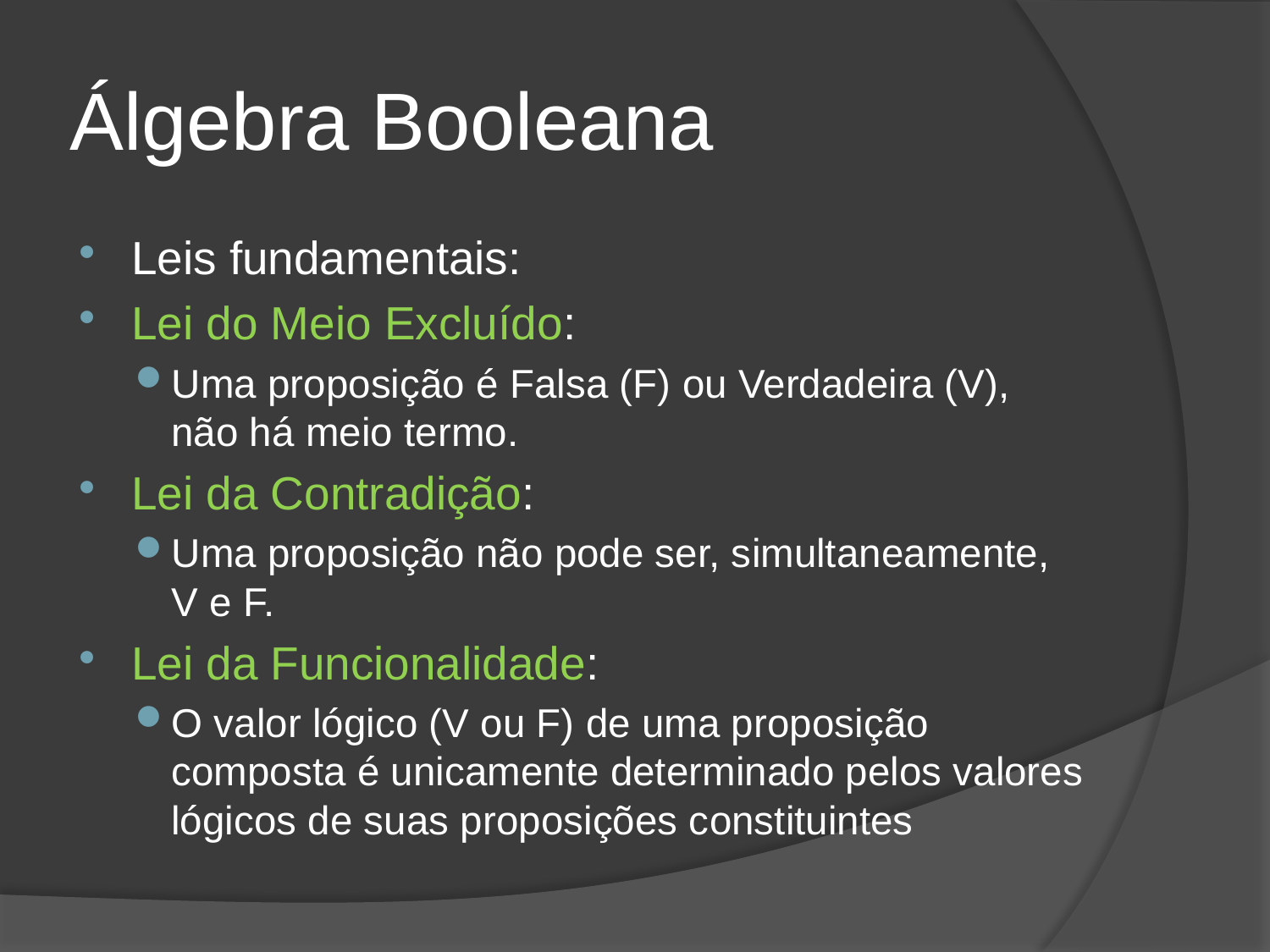

# Álgebra Booleana
Leis fundamentais:
Lei do Meio Excluído:
Uma proposição é Falsa (F) ou Verdadeira (V), não há meio termo.
Lei da Contradição:
Uma proposição não pode ser, simultaneamente, V e F.
Lei da Funcionalidade:
O valor lógico (V ou F) de uma proposição composta é unicamente determinado pelos valores lógicos de suas proposições constituintes